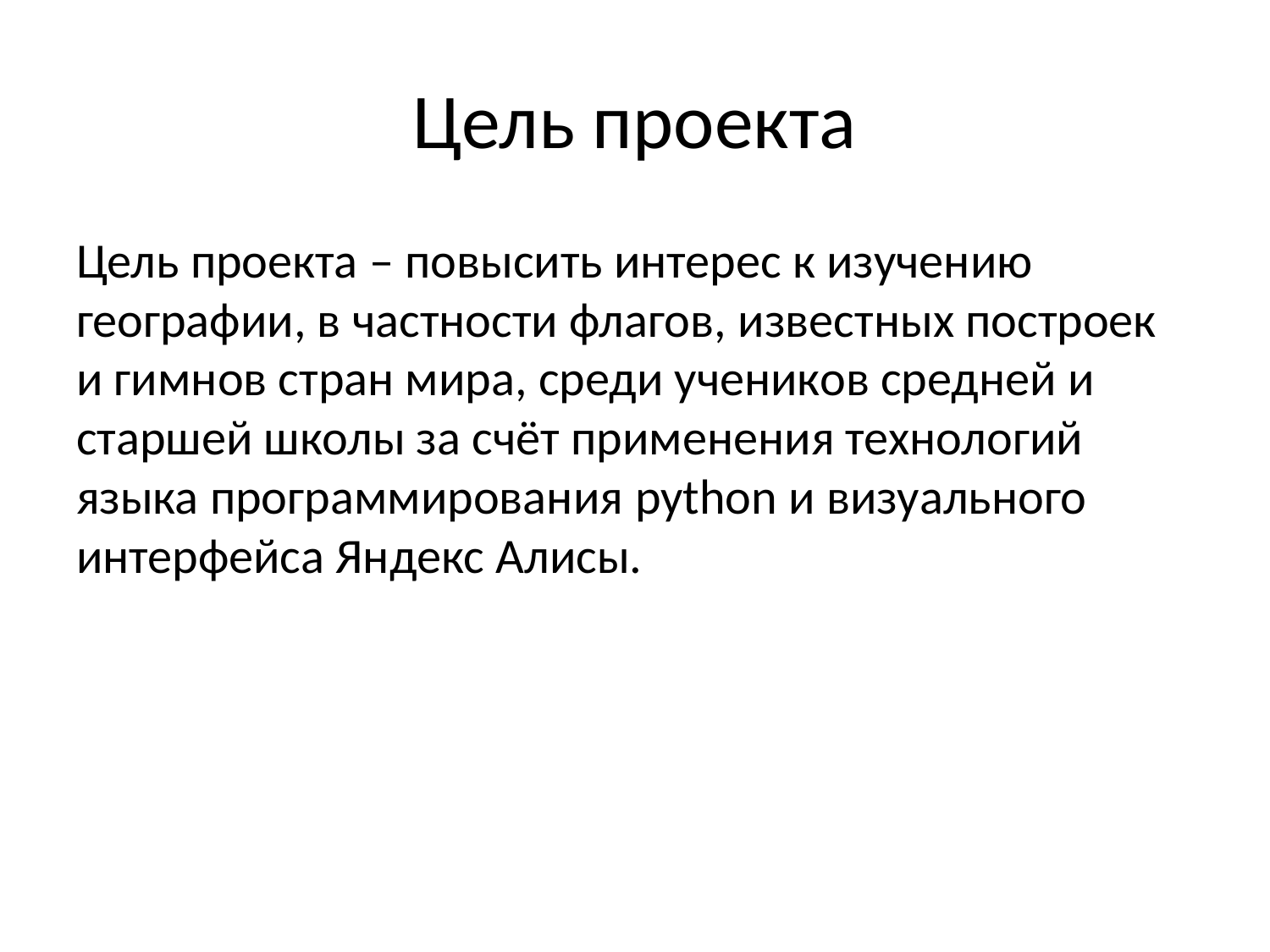

# Цель проекта
Цель проекта – повысить интерес к изучению географии, в частности флагов, известных построек и гимнов стран мира, среди учеников средней и старшей школы за счёт применения технологий языка программирования python и визуального интерфейса Яндекс Алисы.